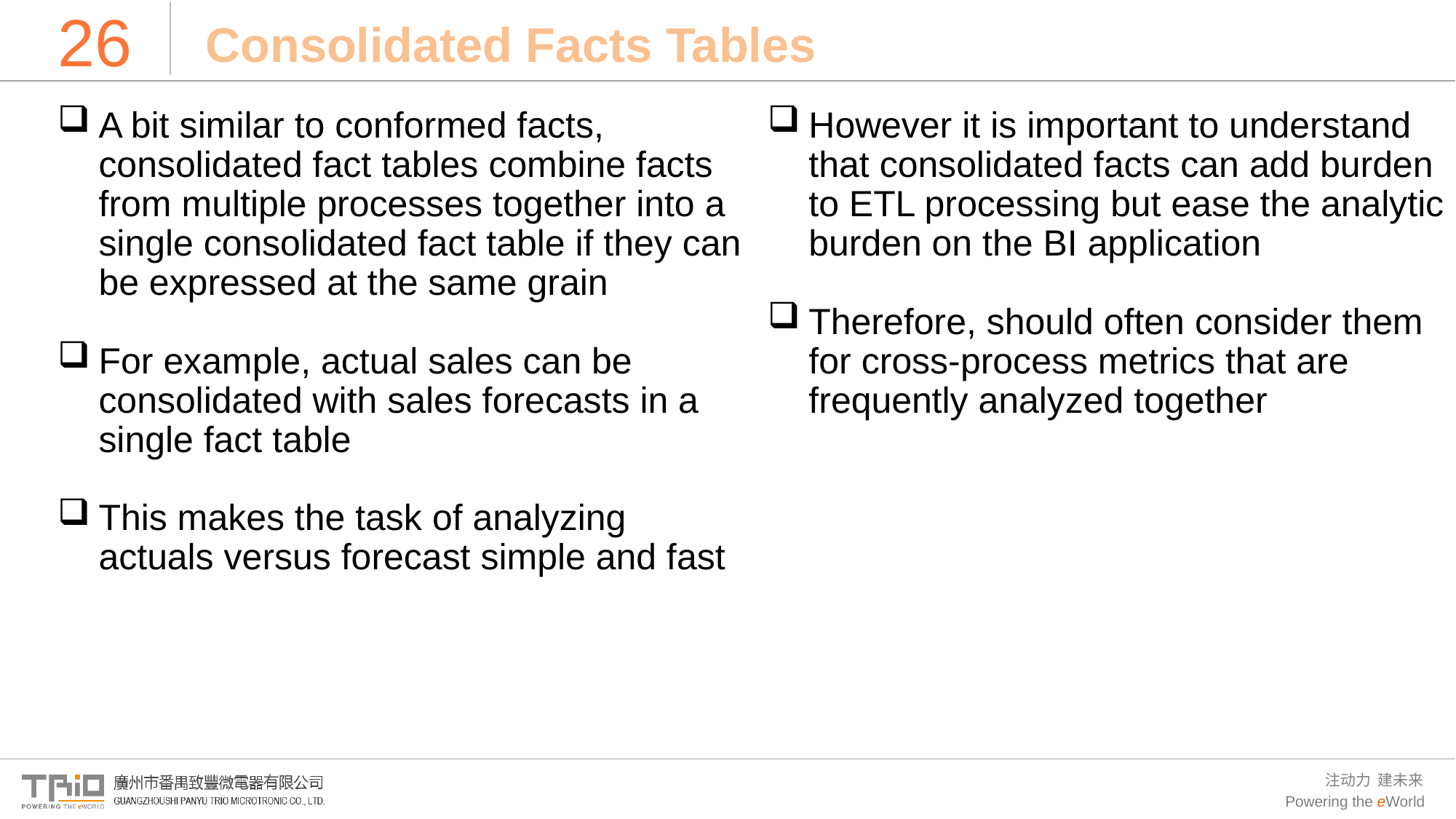

# 26
Consolidated Facts Tables
A bit similar to conformed facts, consolidated fact tables combine facts from multiple processes together into a single consolidated fact table if they can be expressed at the same grain

For example, actual sales can be consolidated with sales forecasts in a single fact table

This makes the task of analyzing actuals versus forecast simple and fast

However it is important to understand that consolidated facts can add burden to ETL processing but ease the analytic burden on the BI application

Therefore, should often consider them for cross-process metrics that are frequently analyzed together